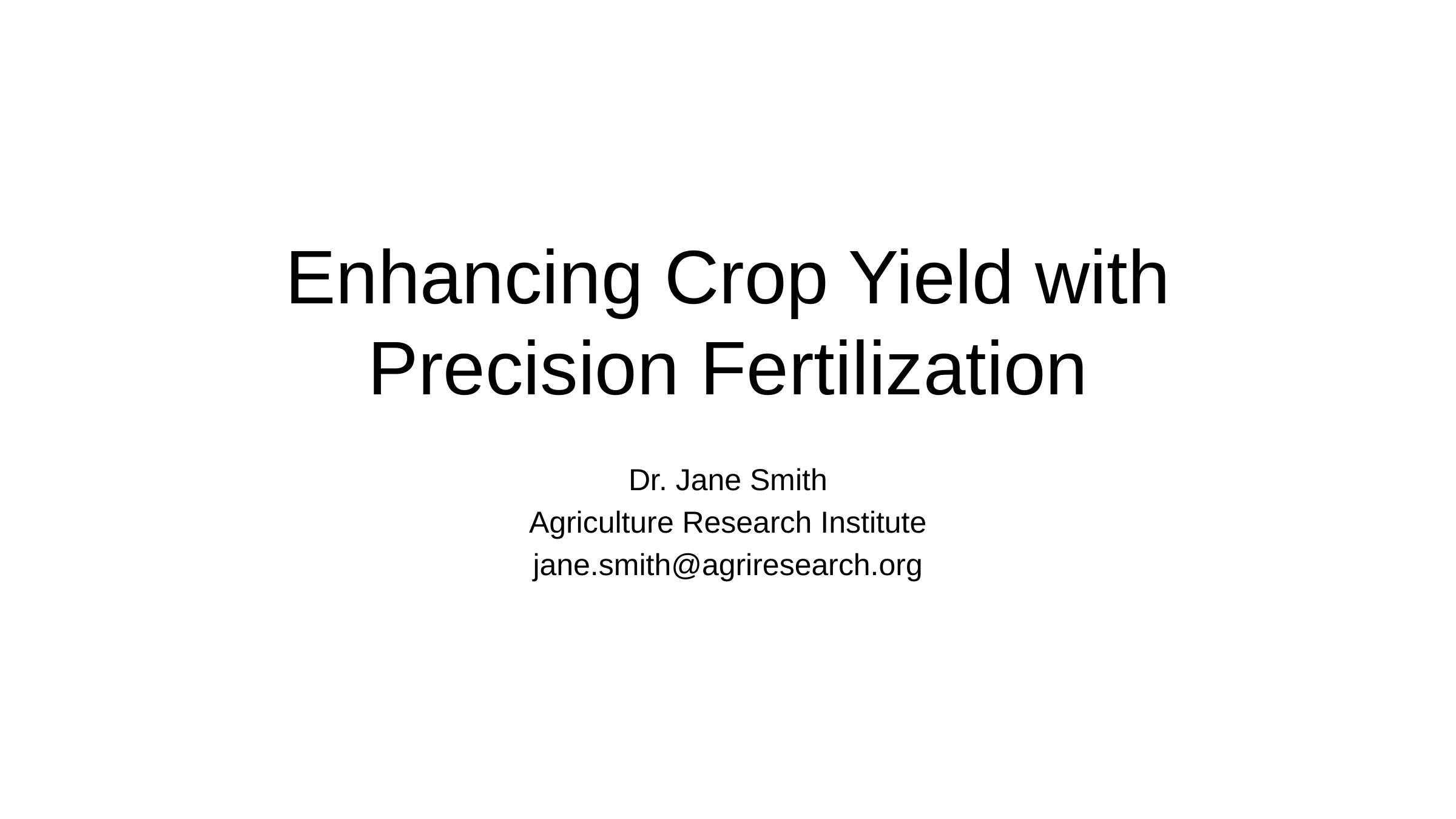

# Enhancing Crop Yield with Precision Fertilization
Dr. Jane Smith
Agriculture Research Institute
jane.smith@agriresearch.org